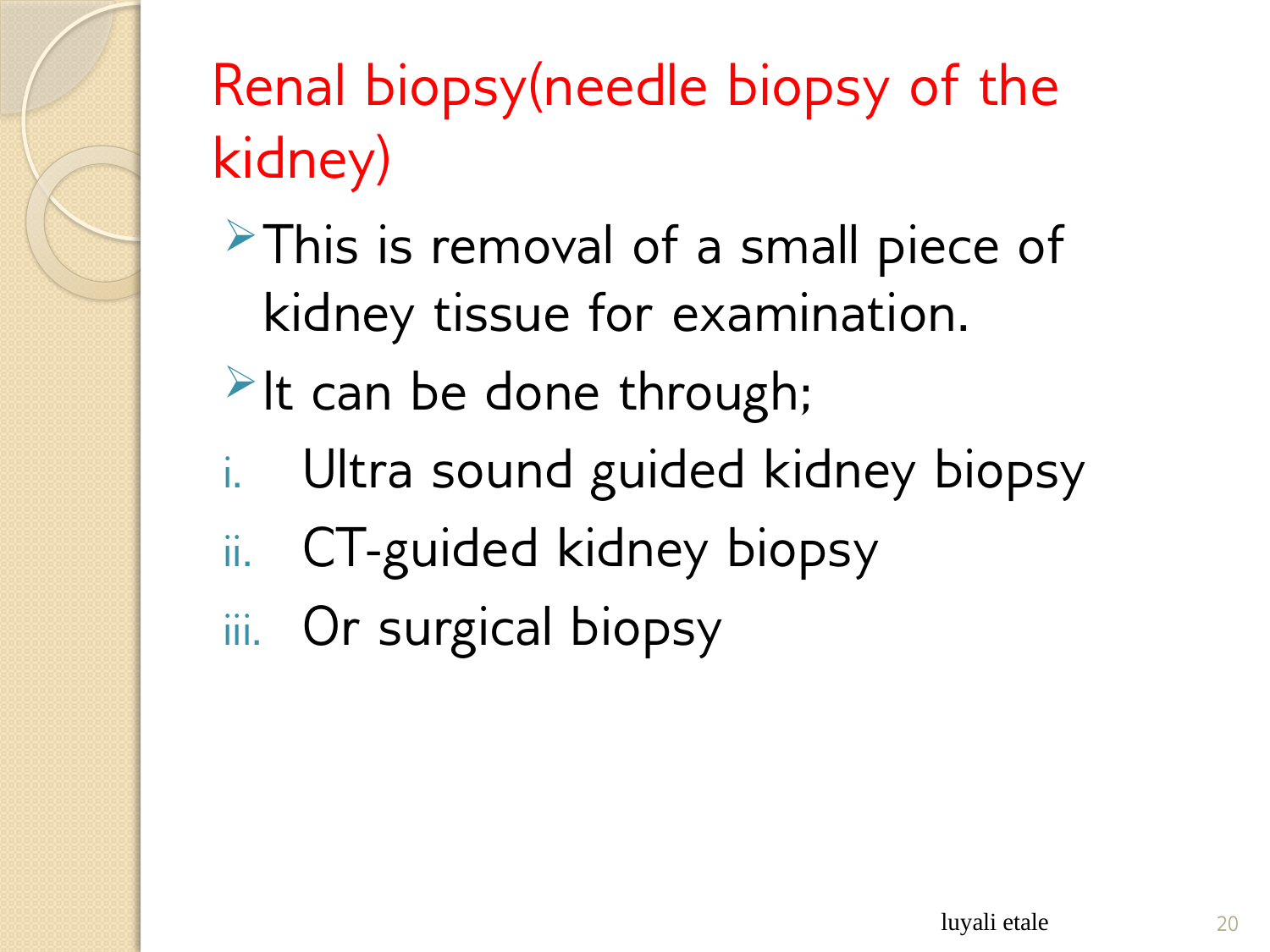

# Renal biopsy(needle biopsy of the  kidney)
This is removal of a small piece of kidney tissue for examination.
It can be done through;
Ultra sound guided kidney biopsy
CT-guided kidney biopsy
Or surgical biopsy
luyali etale
20